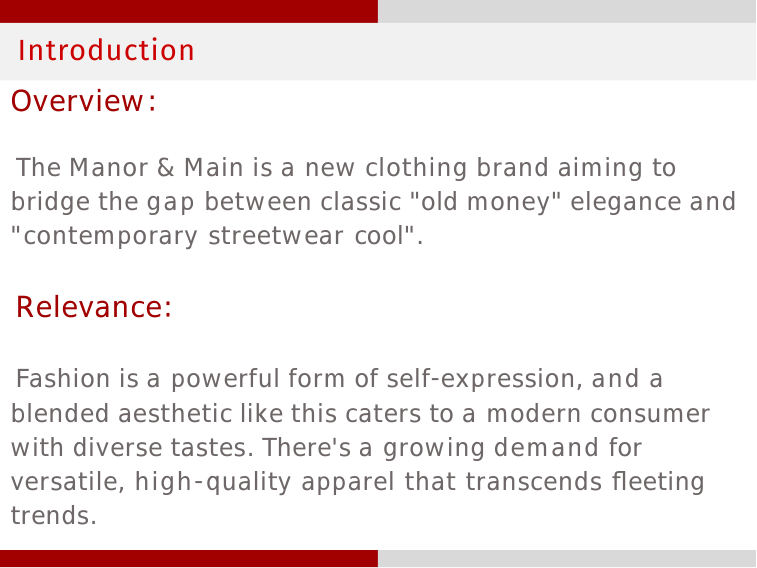

# Introduction
Overview:
The Manor & Main is a new clothing brand aiming to bridge the gap between classic "old money" elegance and "contemporary streetwear cool".

Relevance:
Fashion is a powerful form of self-expression, and a blended aesthetic like this caters to a modern consumer with diverse tastes. There's a growing demand for versatile, high-quality apparel that transcends fleeting trends.